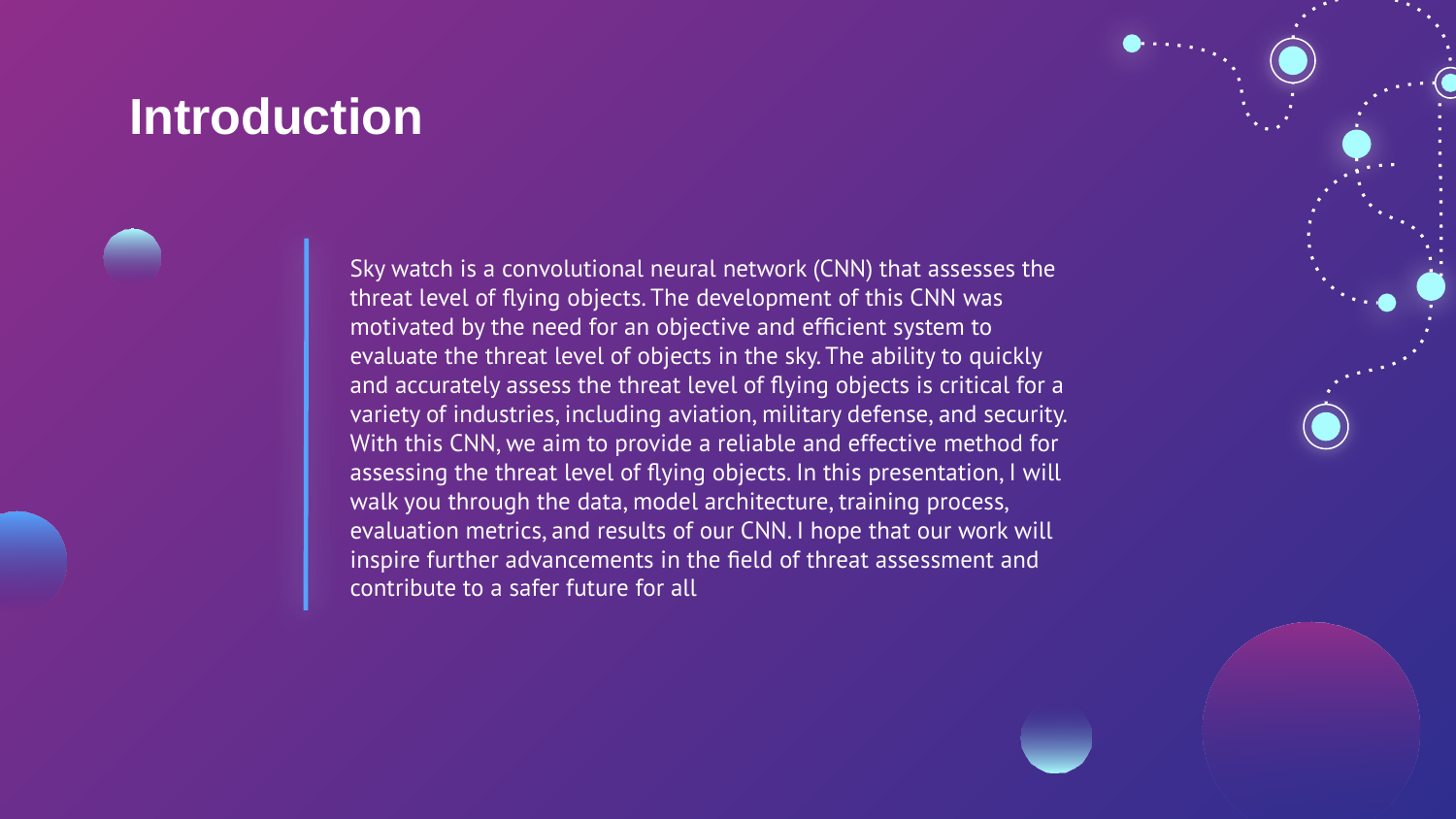

# Introduction

Sky watch is a convolutional neural network (CNN) that assesses the threat level of flying objects. The development of this CNN was motivated by the need for an objective and efficient system to evaluate the threat level of objects in the sky. The ability to quickly and accurately assess the threat level of flying objects is critical for a variety of industries, including aviation, military defense, and security. With this CNN, we aim to provide a reliable and effective method for assessing the threat level of flying objects. In this presentation, I will walk you through the data, model architecture, training process, evaluation metrics, and results of our CNN. I hope that our work will inspire further advancements in the field of threat assessment and contribute to a safer future for all